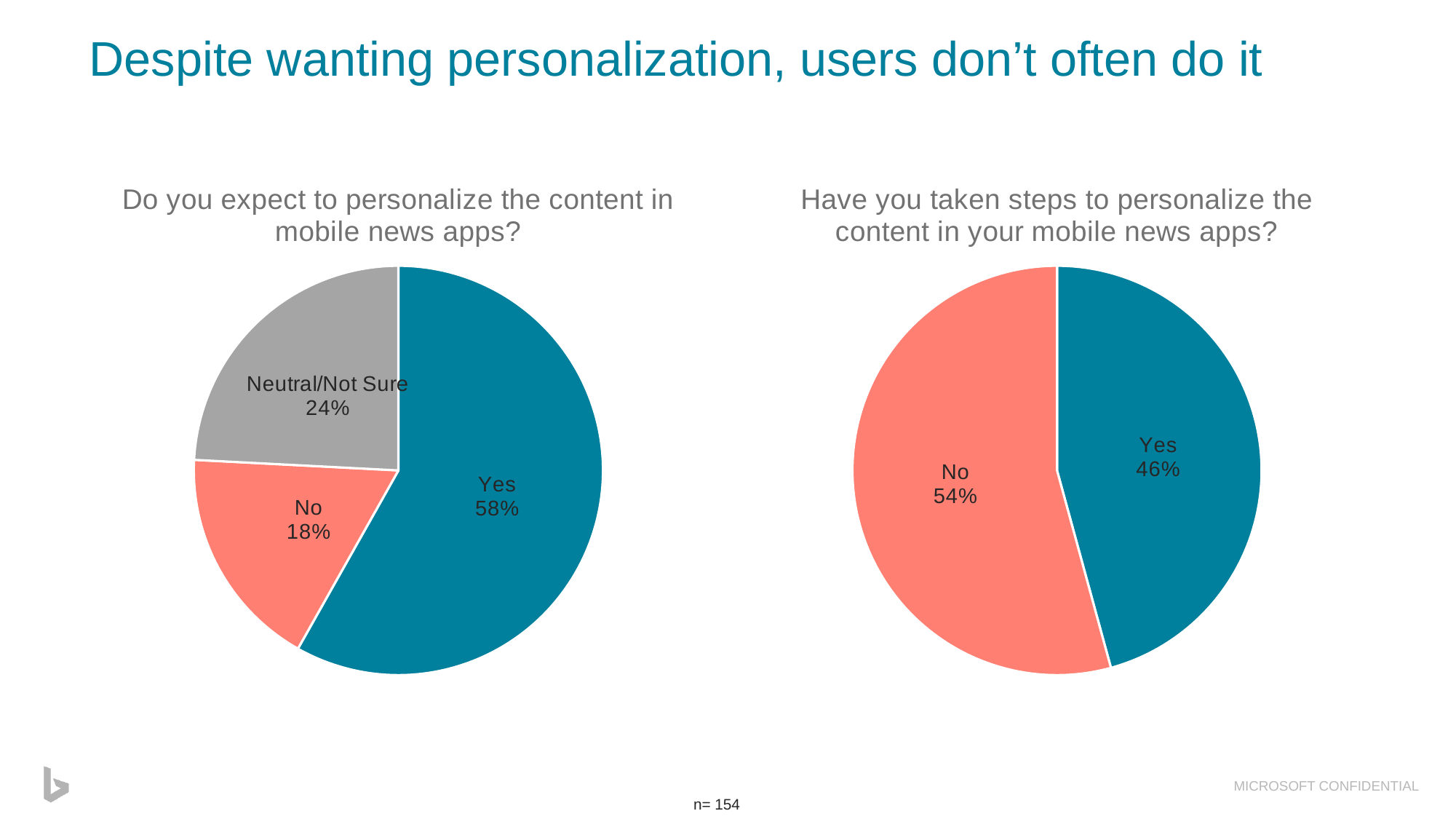

# Despite wanting personalization, users don’t often do it

### Chart: Do you expect to personalize the content in mobile news apps?

| Category | Column1 |
|---|---|
| Yes | 58.17 |
| No | 17.65 |
| Neutral/Not Sure | 24.18 |

### Chart: Have you taken steps to personalize the content in your mobile news apps?

| Category | Column1 |
|---|---|
| Yes | 45.75 |
| No | 54.25 |
n= 154